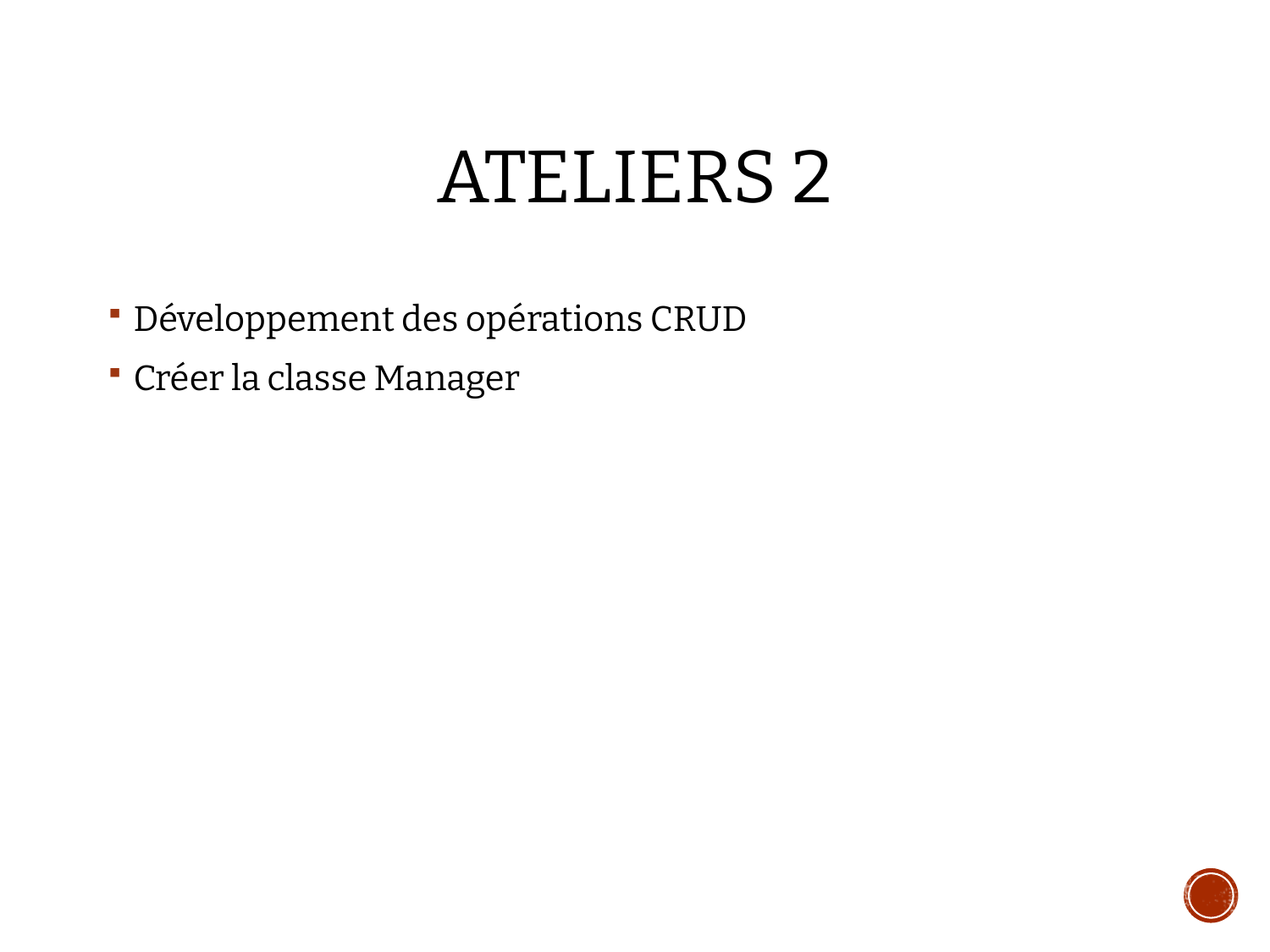

# Ateliers 2
Développement des opérations CRUD
Créer la classe Manager